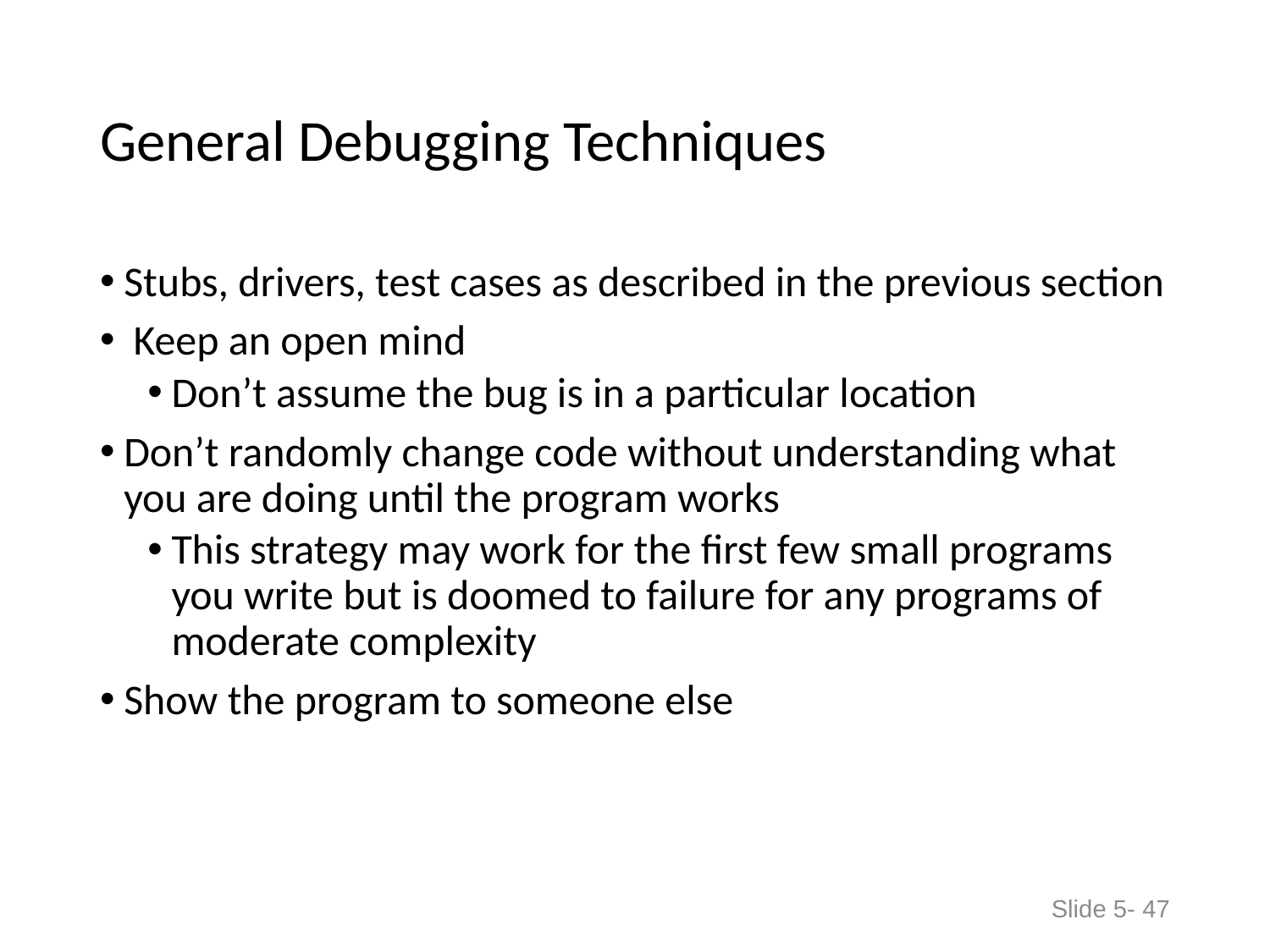

# General Debugging Techniques
Stubs, drivers, test cases as described in the previous section
 Keep an open mind
Don’t assume the bug is in a particular location
Don’t randomly change code without understanding what you are doing until the program works
This strategy may work for the first few small programs you write but is doomed to failure for any programs of moderate complexity
Show the program to someone else
Slide 5- 47